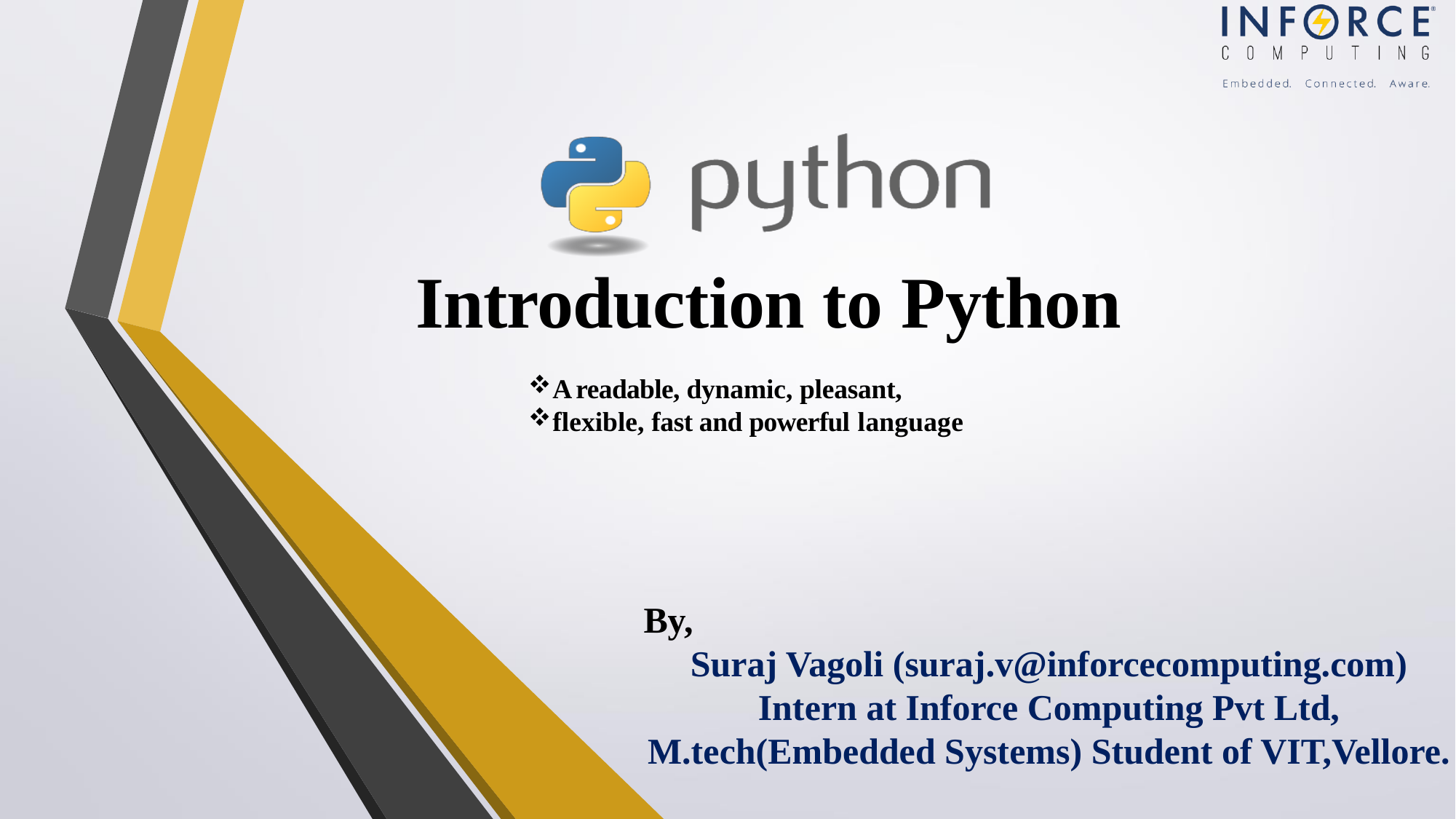

# Introduction to Python

A readable, dynamic, pleasant,
flexible, fast and powerful language
By,
Suraj Vagoli (suraj.v@inforcecomputing.com)
Intern at Inforce Computing Pvt Ltd,
M.tech(Embedded Systems) Student of VIT,Vellore.